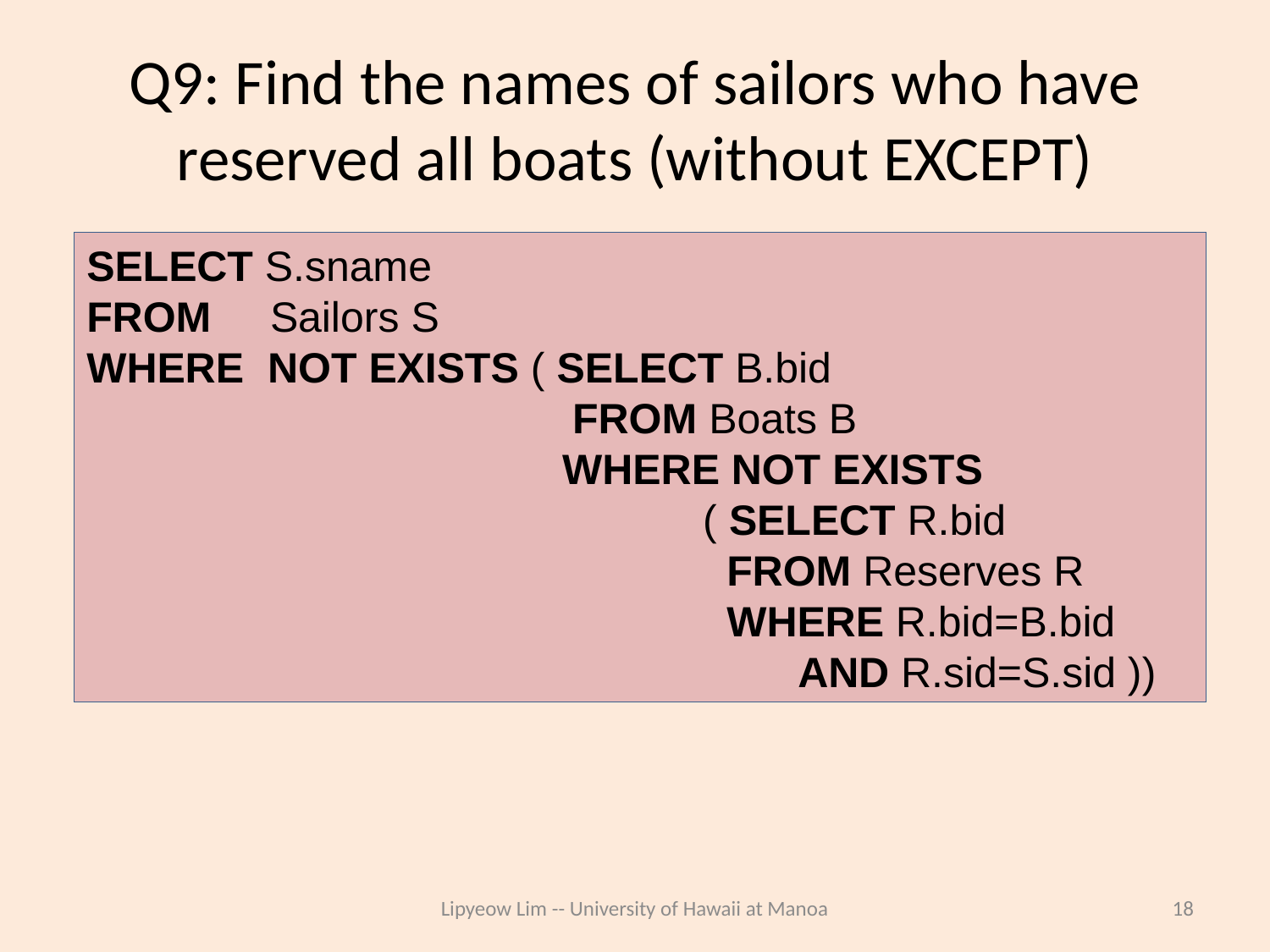

# Q9: Find the names of sailors who have reserved all boats (without EXCEPT)
SELECT S.sname
FROM     Sailors S
WHERE  NOT EXISTS ( SELECT B.bid
                                         FROM Boats B
 			        WHERE NOT EXISTS
                                                    ( SELECT R.bid
                                                      FROM Reserves R
                                                      WHERE R.bid=B.bid
                                                            AND R.sid=S.sid ))
Lipyeow Lim -- University of Hawaii at Manoa
18